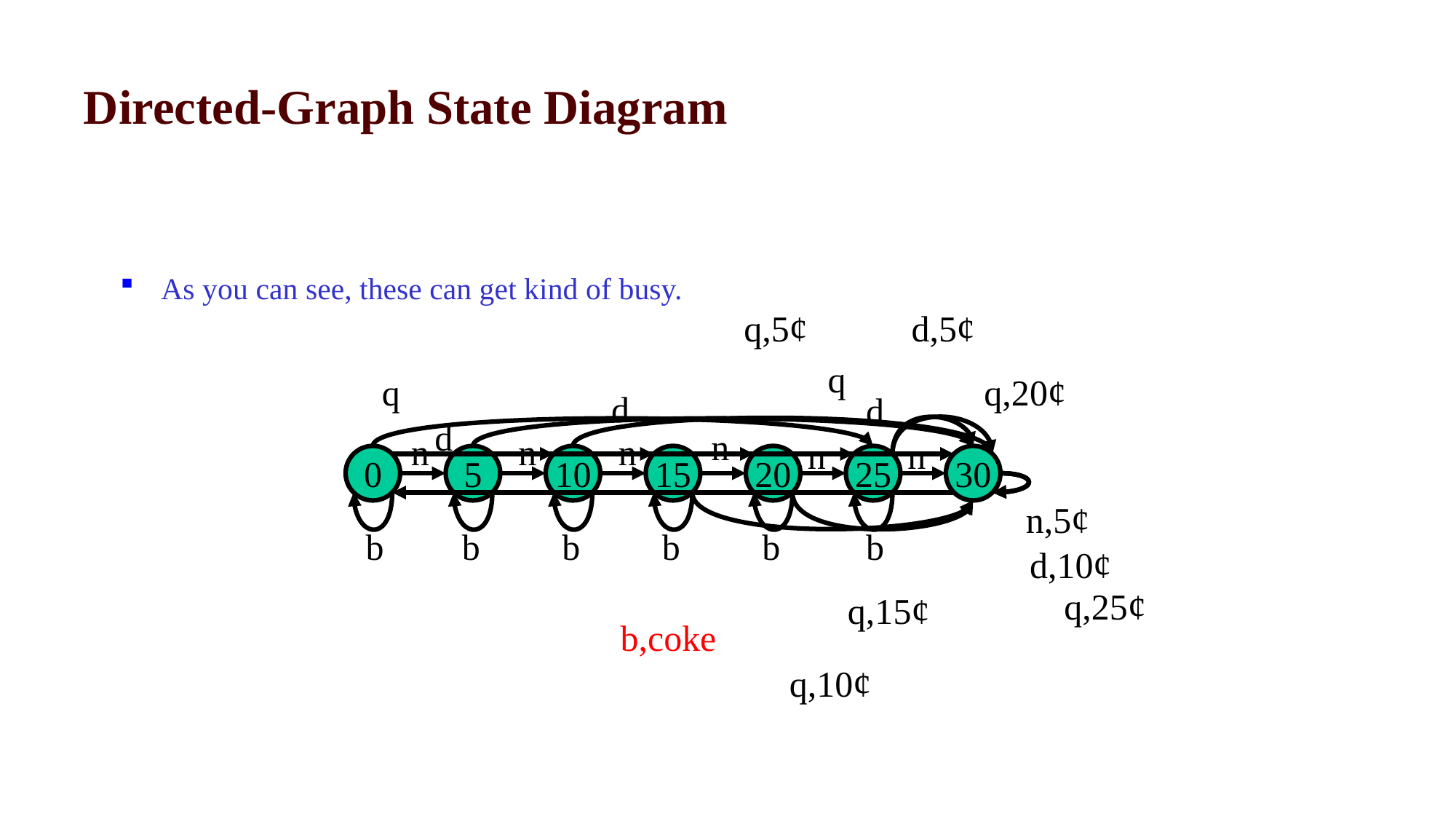

# Directed-Graph State Diagram
As you can see, these can get kind of busy.
q,5¢
d,5¢
q
q
q,20¢
d
d
d
n
n
n
n
n
n
0
5
10
15
20
25
30
n,5¢
b
b
b
b
b
b
d,10¢
q,25¢
q,15¢
b,coke
q,10¢